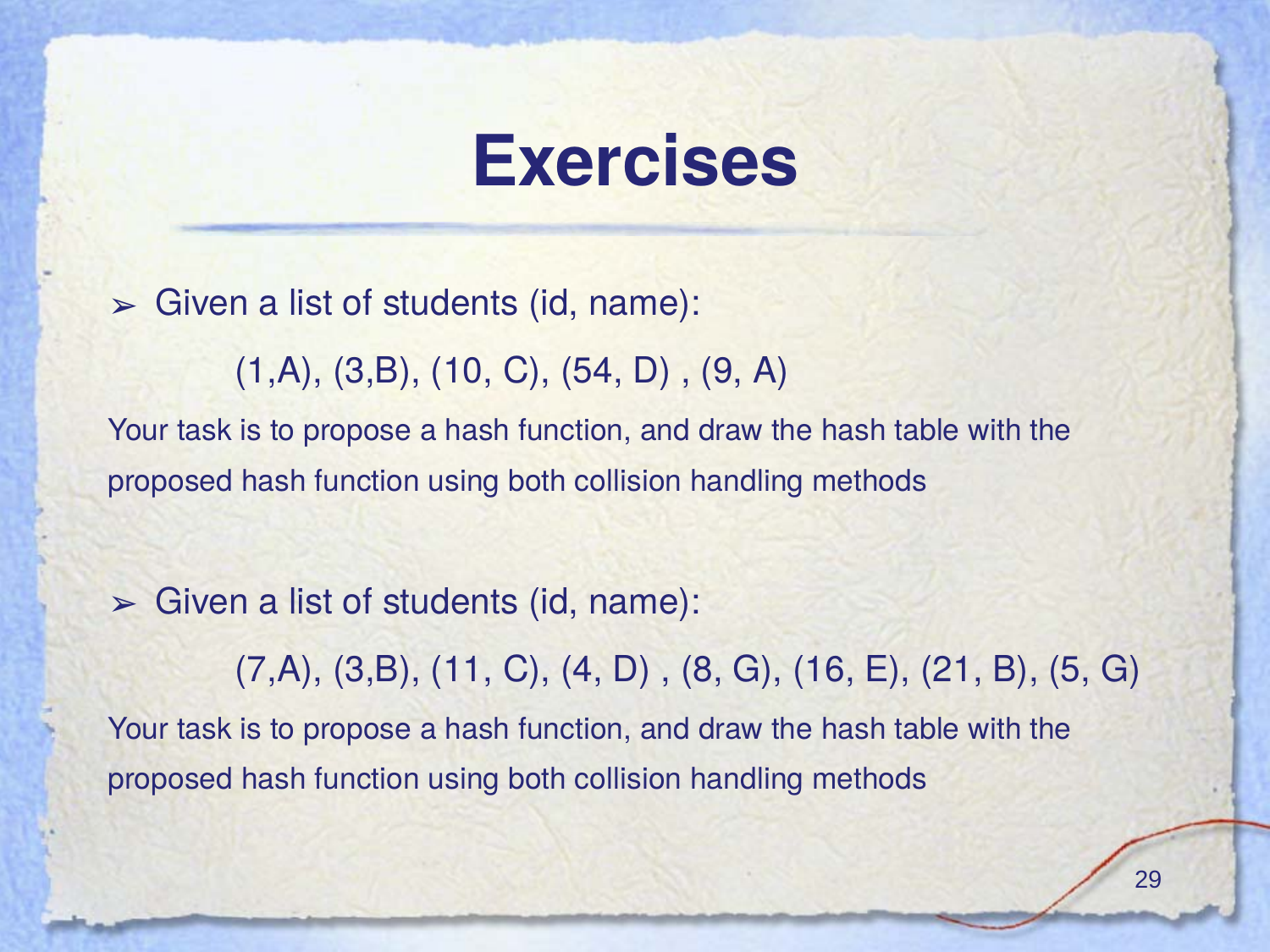

# Exercises
Given a list of students (id, name):
	(1,A), (3,B), (10, C), (54, D) , (9, A)
Your task is to propose a hash function, and draw the hash table with the proposed hash function using both collision handling methods

Given a list of students (id, name):
	(7,A), (3,B), (11, C), (4, D) , (8, G), (16, E), (21, B), (5, G)
Your task is to propose a hash function, and draw the hash table with the proposed hash function using both collision handling methods

29